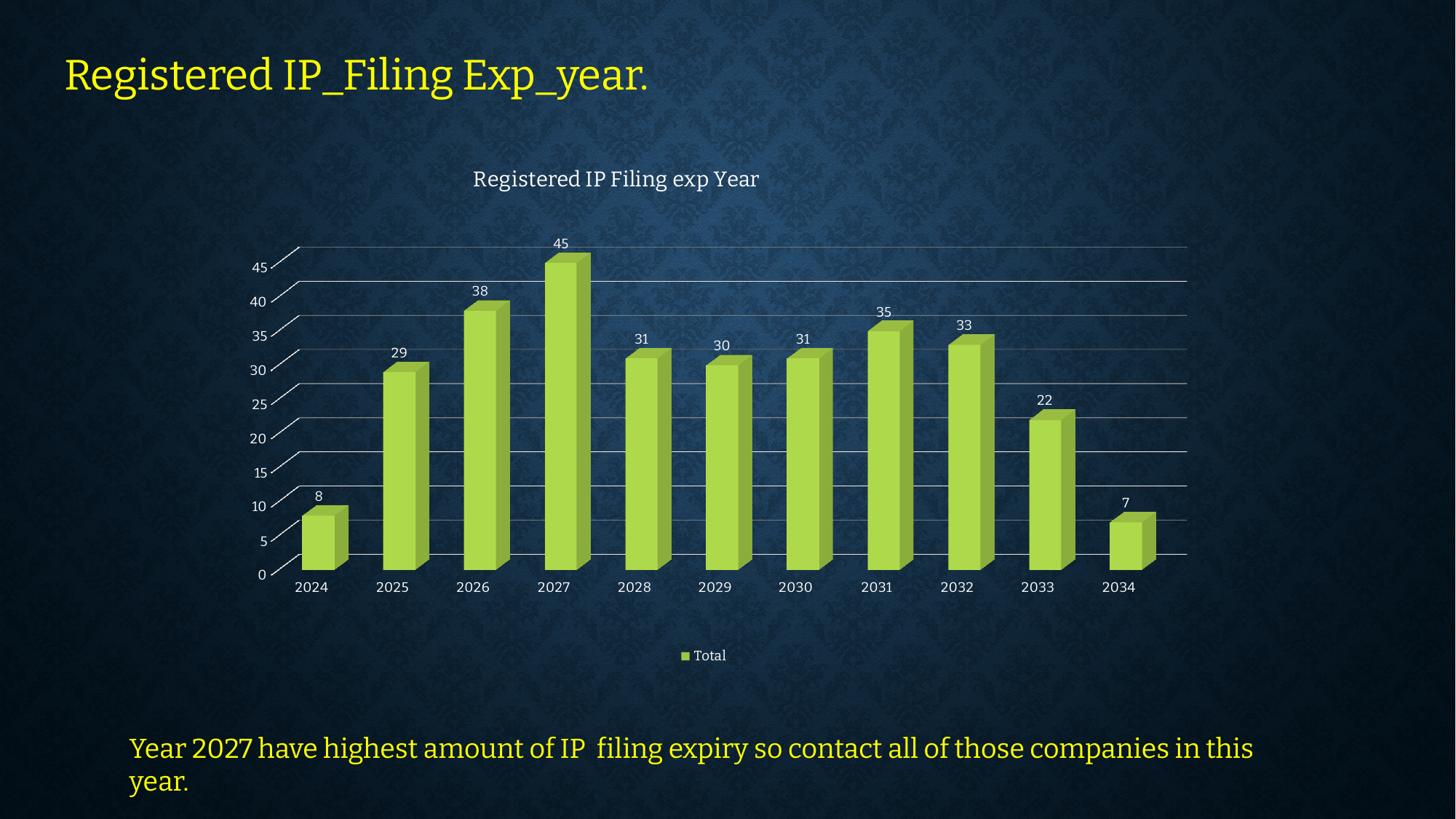

Registered IP_Filing Exp_year.

[unsupported chart]

Year 2027 have highest amount of IP  filing expiry so contact all of those companies in this year.